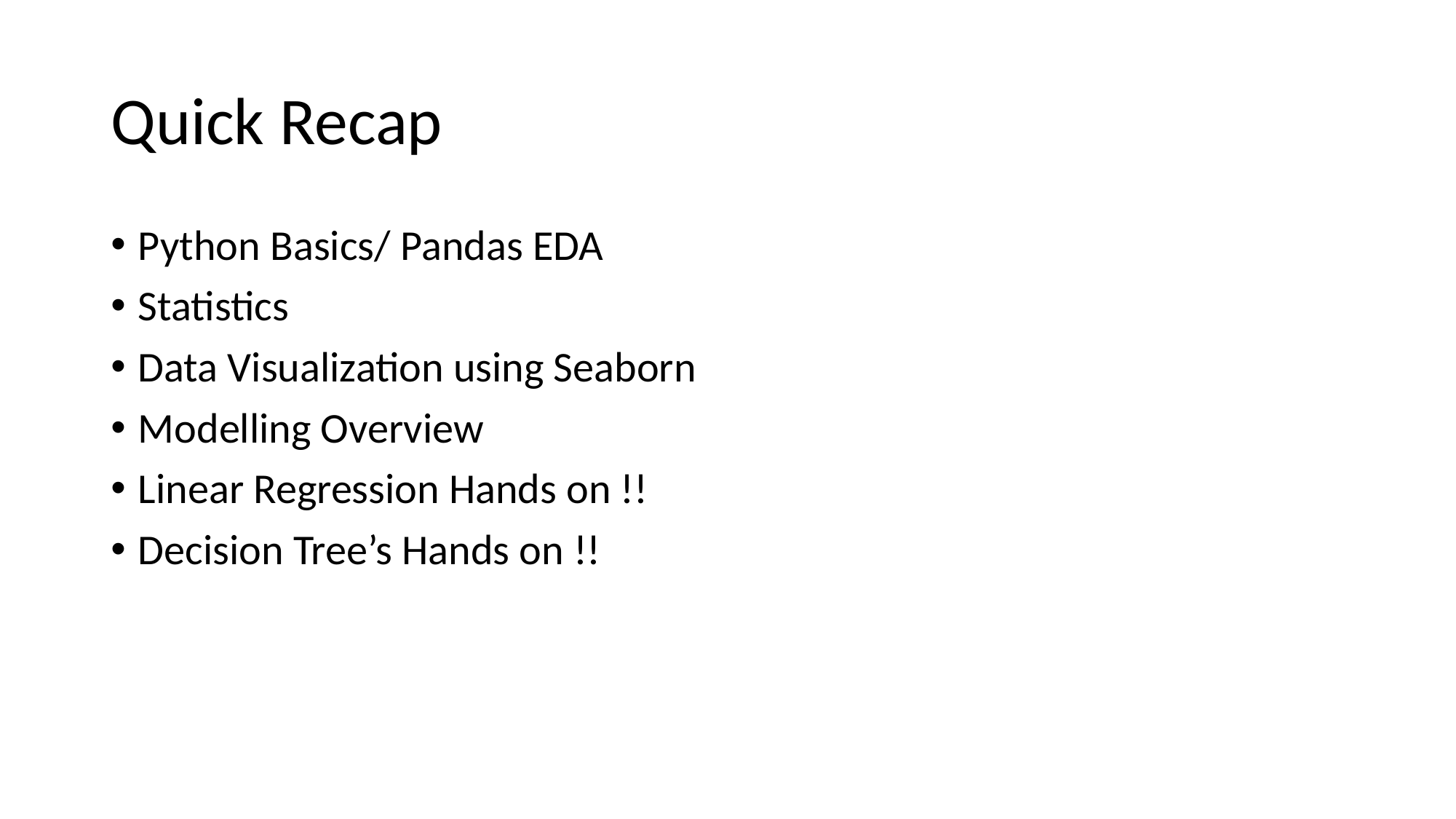

# Quick Recap
Python Basics/ Pandas EDA
Statistics
Data Visualization using Seaborn
Modelling Overview
Linear Regression Hands on !!
Decision Tree’s Hands on !!